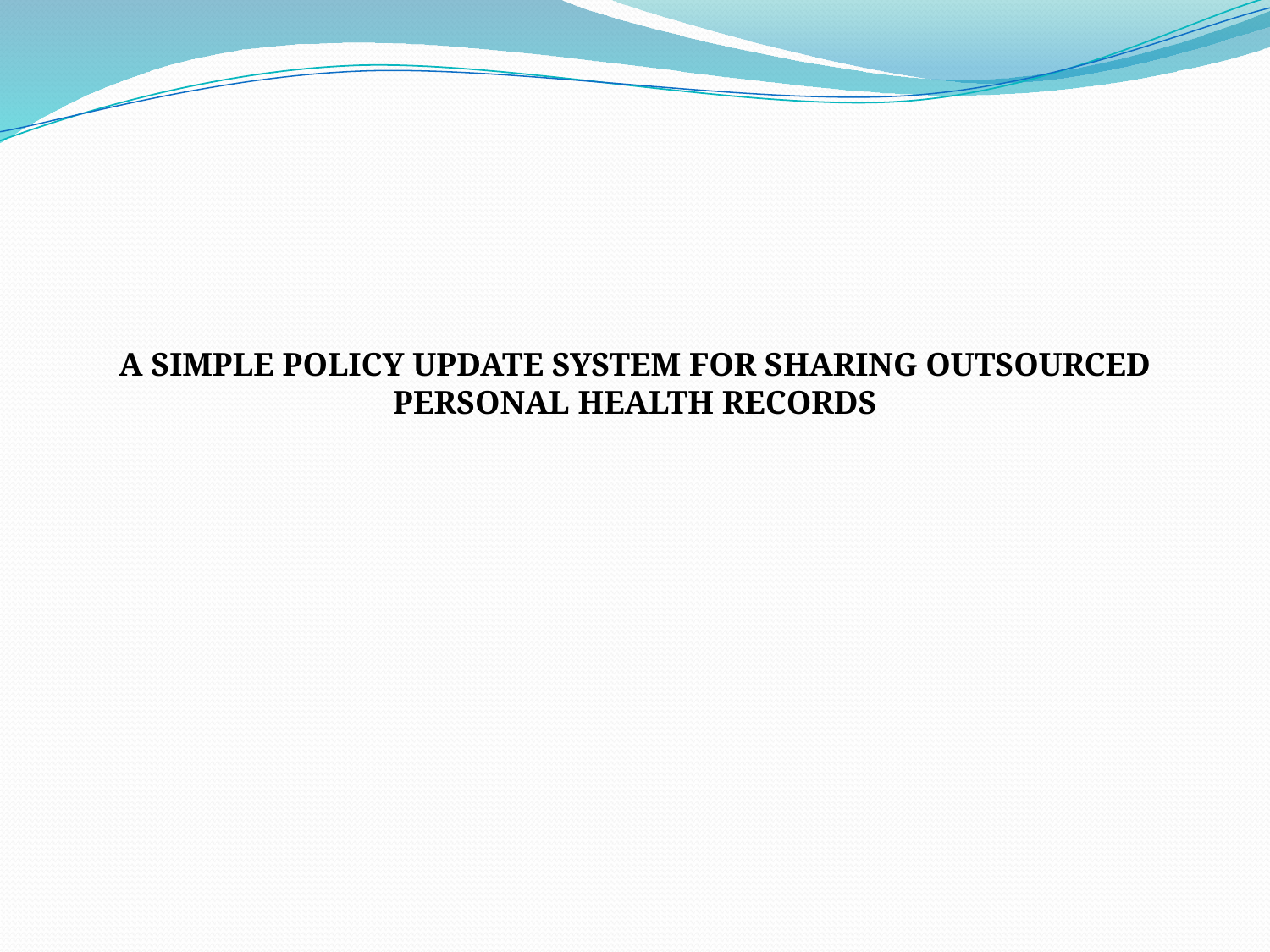

A SIMPLE POLICY UPDATE SYSTEM FOR SHARING OUTSOURCED PERSONAL HEALTH RECORDS